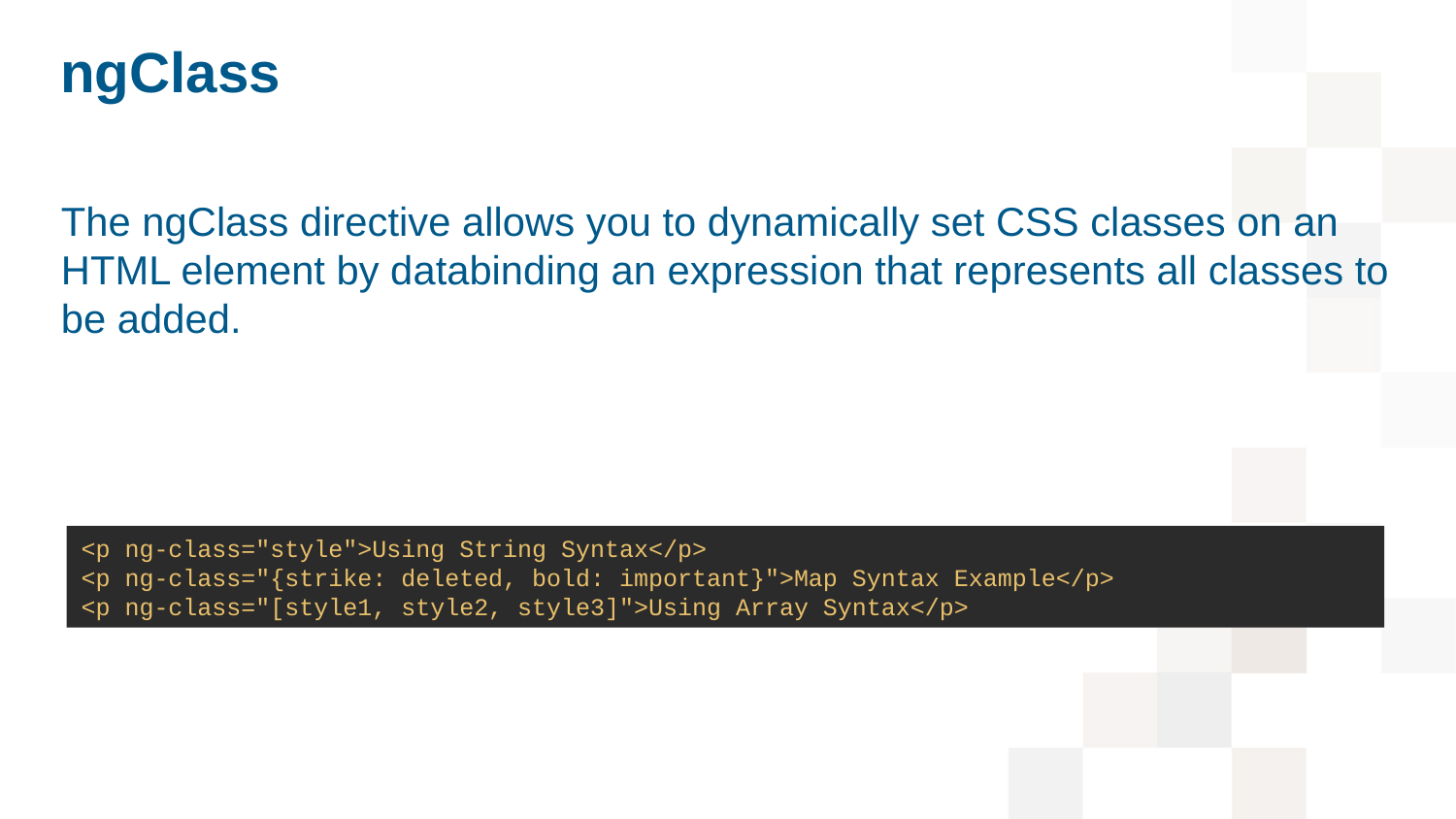

# ngClass
The ngClass directive allows you to dynamically set CSS classes on an HTML element by databinding an expression that represents all classes to be added.
<p ng-class="style">Using String Syntax</p>
<p ng-class="{strike: deleted, bold: important}">Map Syntax Example</p>
<p ng-class="[style1, style2, style3]">Using Array Syntax</p>